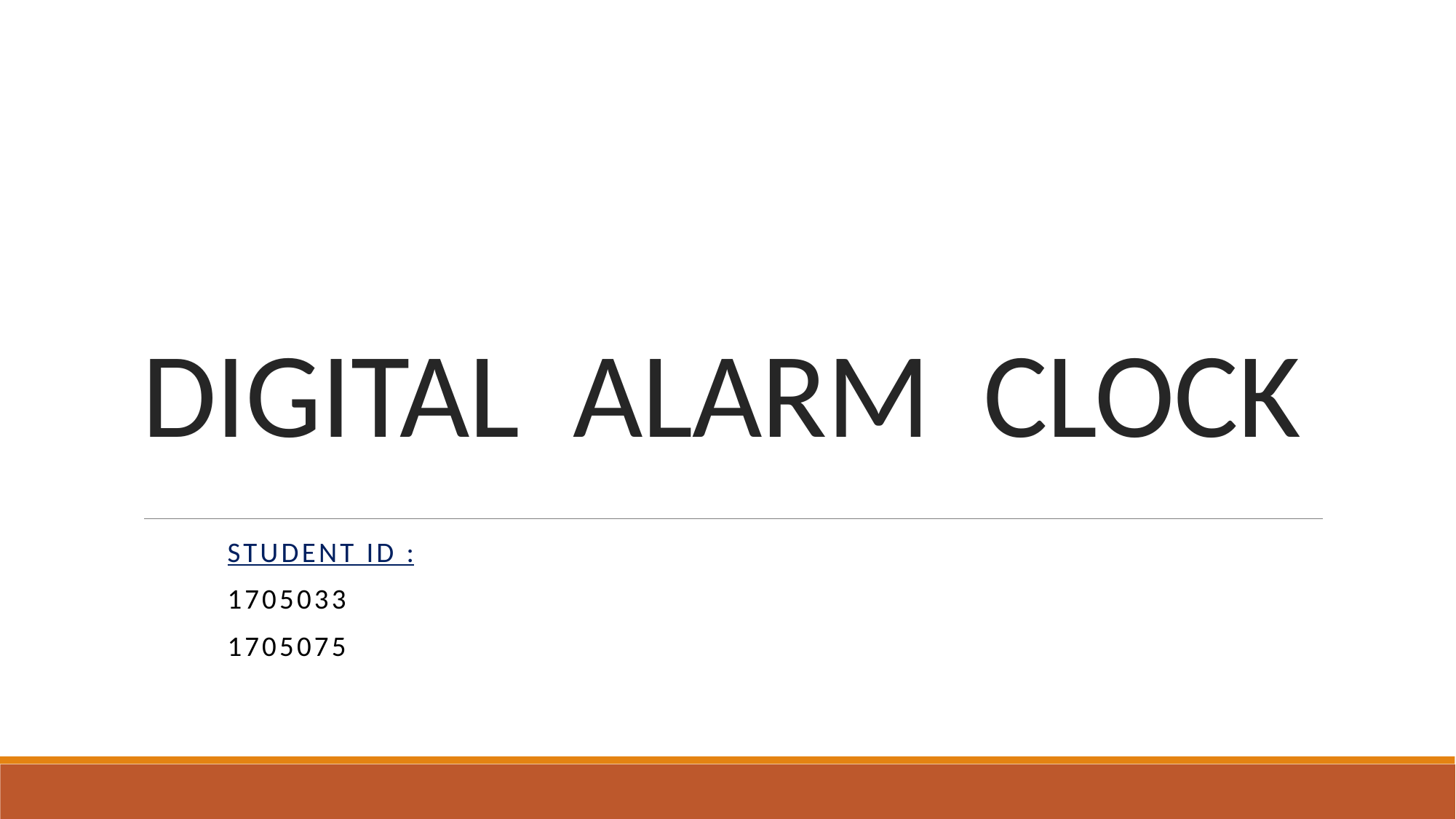

# DIGITAL  ALARM  CLOCK
								STUDENT ID :
								1705033
								1705075